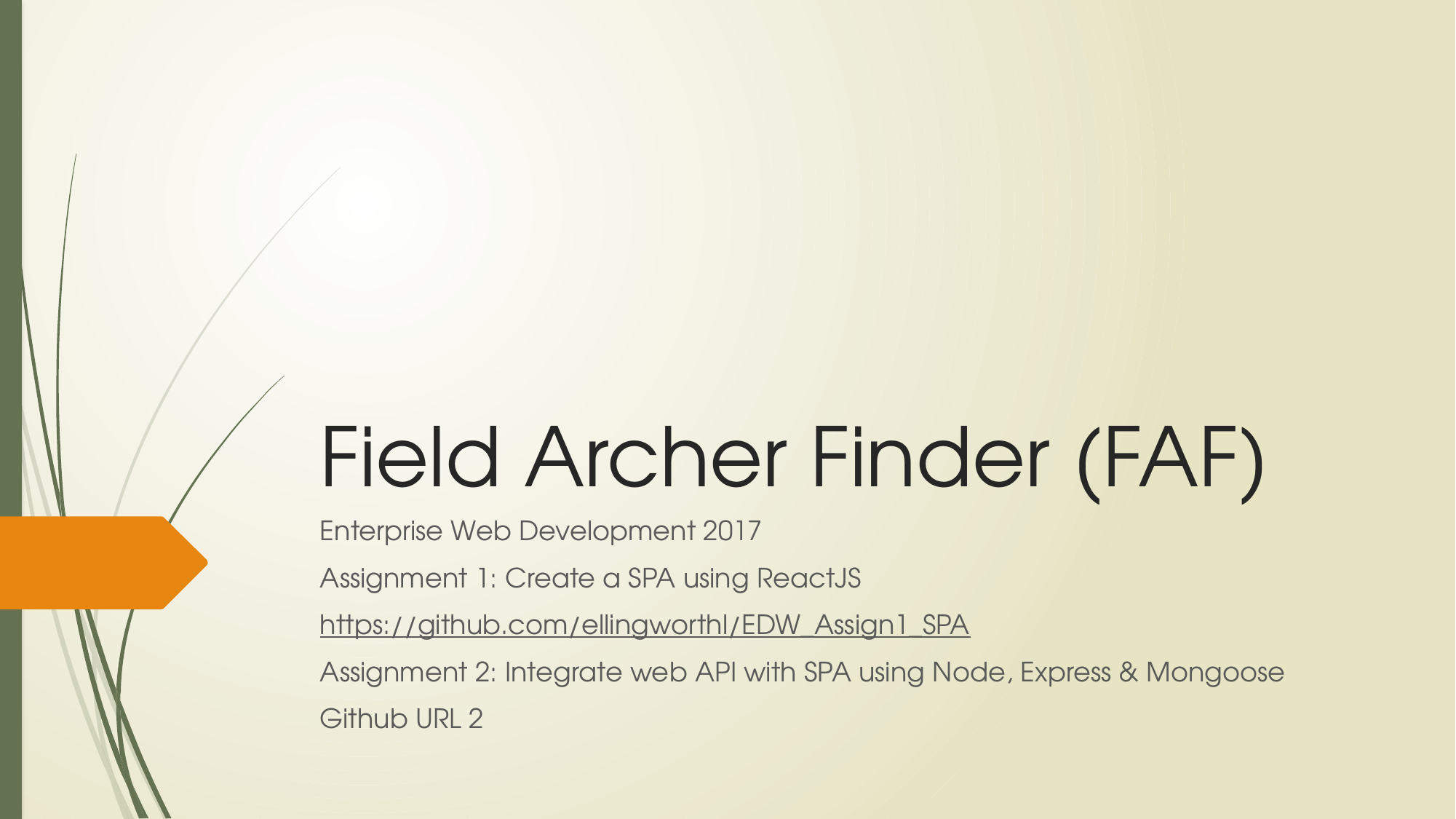

# Field Archer Finder (FAF)
Enterprise Web Development 2017
Assignment 1: Create a SPA using ReactJS
https://github.com/ellingworthl/EDW_Assign1_SPA
Assignment 2: Integrate web API with SPA using Node, Express & Mongoose
Github URL 2